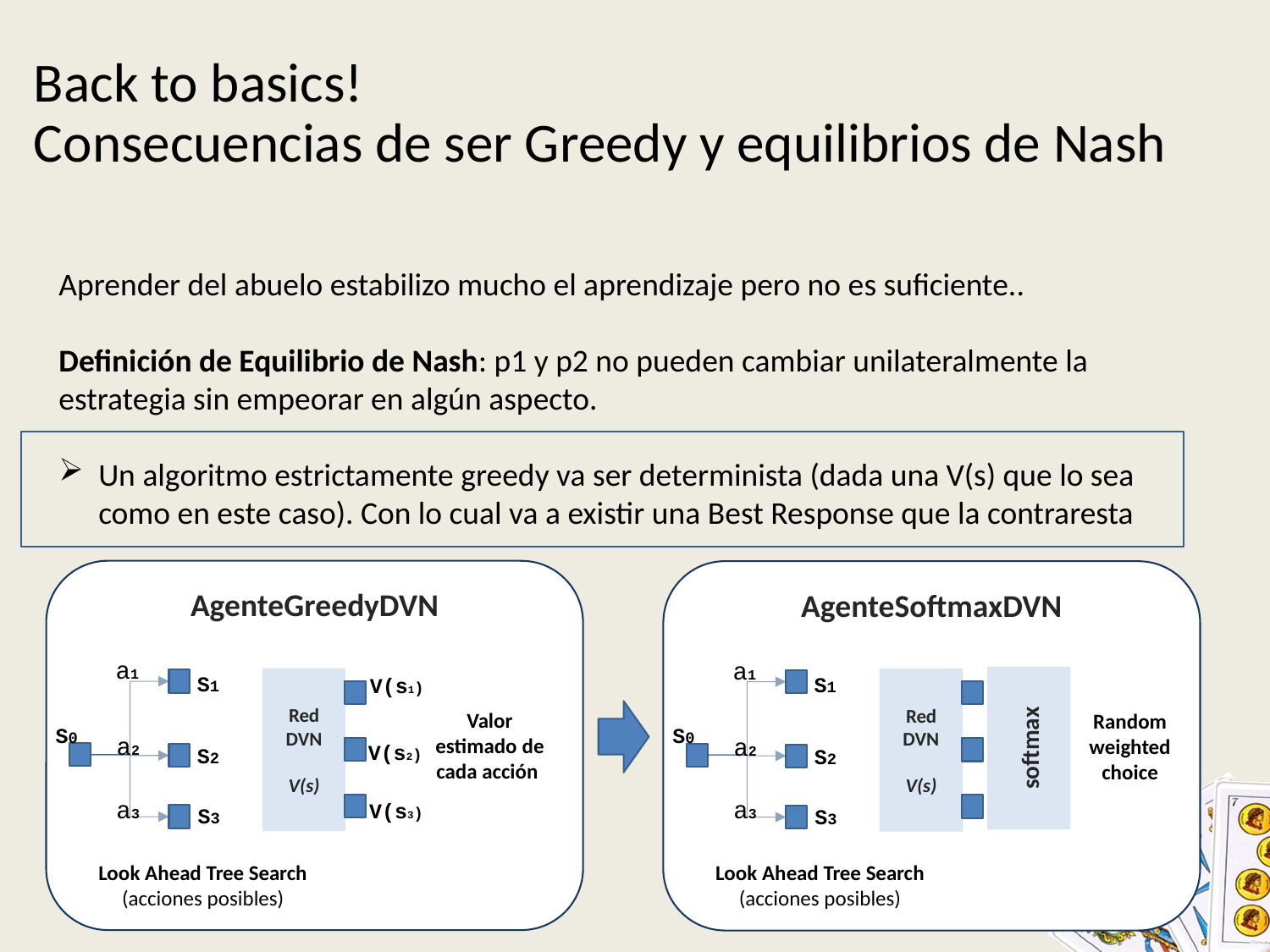

# Back to basics! Consecuencias de ser Greedy y equilibrios de Nash
Aprender del abuelo estabilizo mucho el aprendizaje pero no es suficiente..

Definición de Equilibrio de Nash: p1 y p2 no pueden cambiar unilateralmente la estrategia sin empeorar en algún aspecto.

Un algoritmo estrictamente greedy va ser determinista (dada una V(s) que lo sea como en este caso). Con lo cual va a existir una Best Response que la contraresta

AgenteGreedyDVN
a1
S1
Red
DVN

V(s)

Valor estimado de cada acción
S0
a2

S2

a3

S3

Look Ahead Tree Search
(acciones posibles)
V(s1)
V(s2)
V(s3)
AgenteSoftmaxDVN
a1
S1
Red
DVN

V(s)

Random weightedchoice
S0
a2

S2

a3

S3

Look Ahead Tree Search
(acciones posibles)
softmax